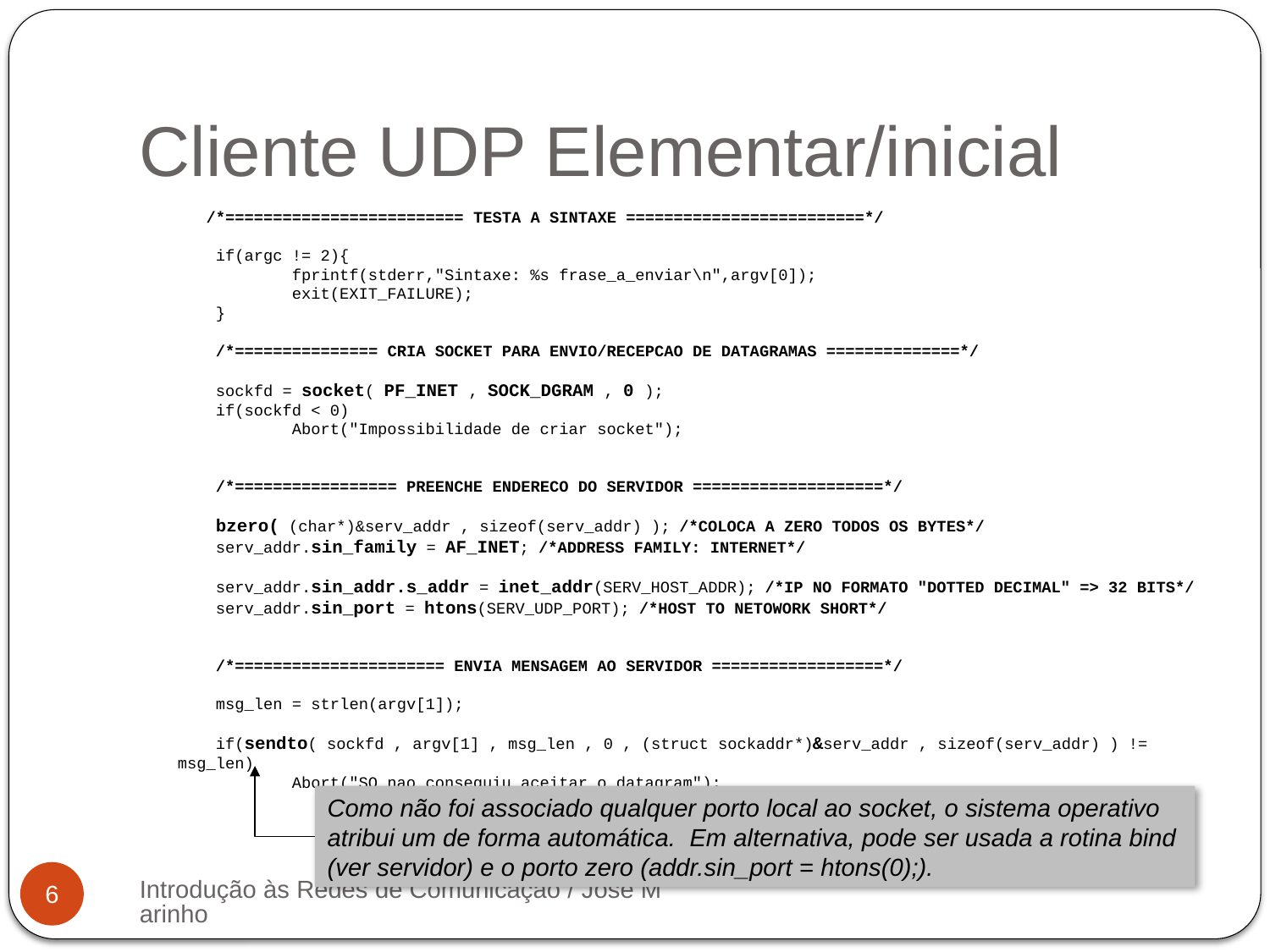

Cliente UDP Elementar/inicial
       /*========================= TESTA A SINTAXE =========================*/

        if(argc != 2){
                fprintf(stderr,"Sintaxe: %s frase_a_enviar\n",argv[0]);
                exit(EXIT_FAILURE);
        }

        /*=============== CRIA SOCKET PARA ENVIO/RECEPCAO DE DATAGRAMAS ==============*/

        sockfd = socket( PF_INET , SOCK_DGRAM , 0 );
        if(sockfd < 0)
                Abort("Impossibilidade de criar socket");

        /*================= PREENCHE ENDERECO DO SERVIDOR ====================*/

        bzero( (char*)&serv_addr , sizeof(serv_addr) ); /*Coloca a zero todos os bytes*/
        serv_addr.sin_family = AF_INET; /*Address Family: Internet*/

        serv_addr.sin_addr.s_addr = inet_addr(SERV_HOST_ADDR); /*IP no formato "dotted decimal" => 32 bits*/
        serv_addr.sin_port = htons(SERV_UDP_PORT); /*Host TO Netowork Short*/

        /*====================== ENVIA MENSAGEM AO SERVIDOR ==================*/

        msg_len = strlen(argv[1]);

        if(sendto( sockfd , argv[1] , msg_len , 0 , (struct sockaddr*)&serv_addr , sizeof(serv_addr) ) != msg_len)
                Abort("SO nao conseguiu aceitar o datagram");

Como não foi associado qualquer porto local ao socket, o sistema operativo atribui um de forma automática.  Em alternativa, pode ser usada a rotina bind (ver servidor) e o porto zero (addr.sin_port = htons(0);).
Introdução às Redes de Comunicação / José Marinho
6